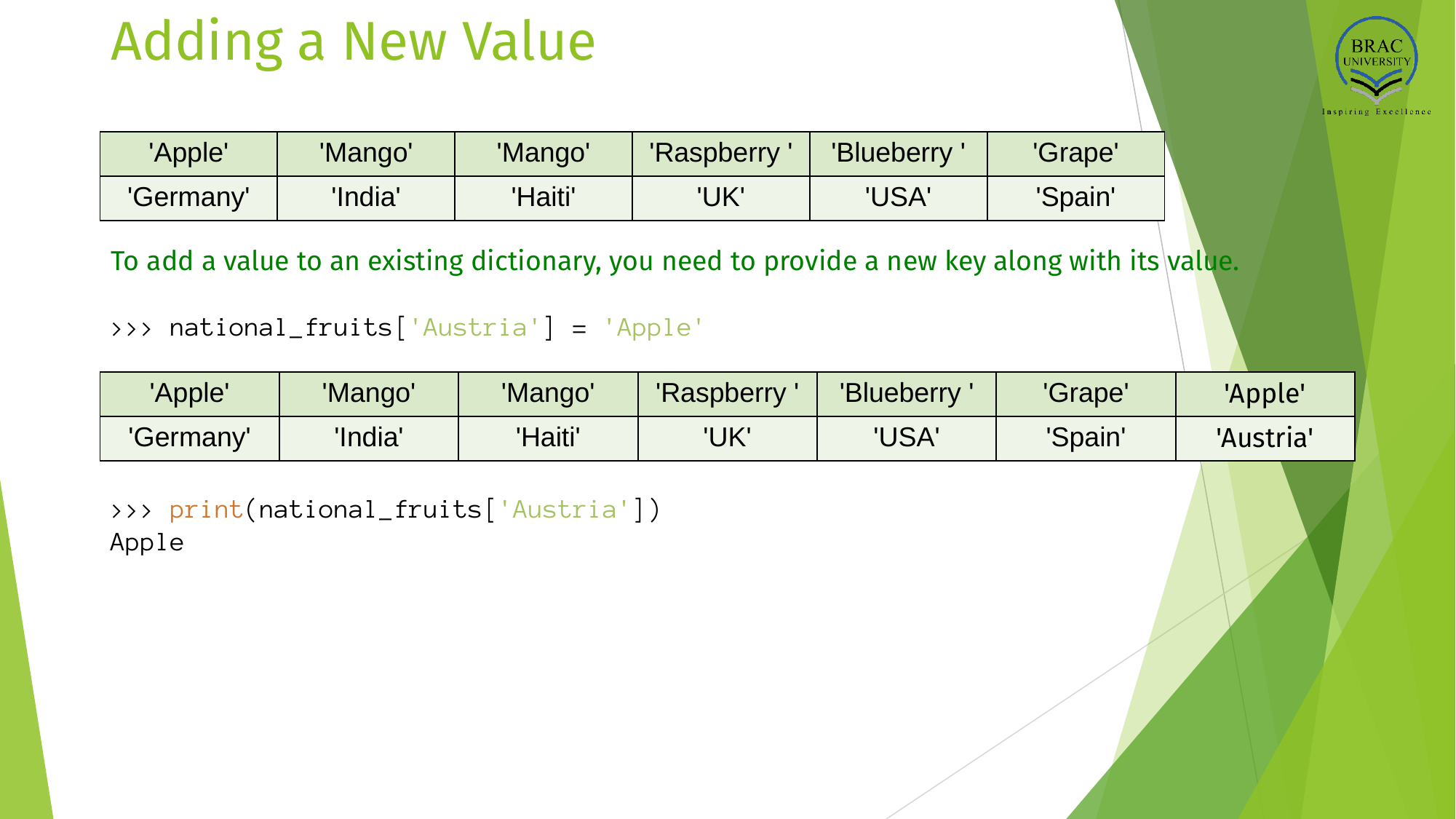

# Adding a New Value
| 'Apple' | 'Mango' | 'Mango' | 'Raspberry ' | 'Blueberry ' | 'Grape' |
| --- | --- | --- | --- | --- | --- |
| 'Germany' | 'India' | 'Haiti' | 'UK' | 'USA' | 'Spain' |
To add a value to an existing dictionary, you need to provide a new key along with its value.
>>> national_fruits['Austria'] = 'Apple'
| 'Apple' | 'Mango' | 'Mango' | 'Raspberry ' | 'Blueberry ' | 'Grape' | 'Apple' |
| --- | --- | --- | --- | --- | --- | --- |
| 'Germany' | 'India' | 'Haiti' | 'UK' | 'USA' | 'Spain' | 'Austria' |
>>> print(national_fruits['Austria'])
Apple